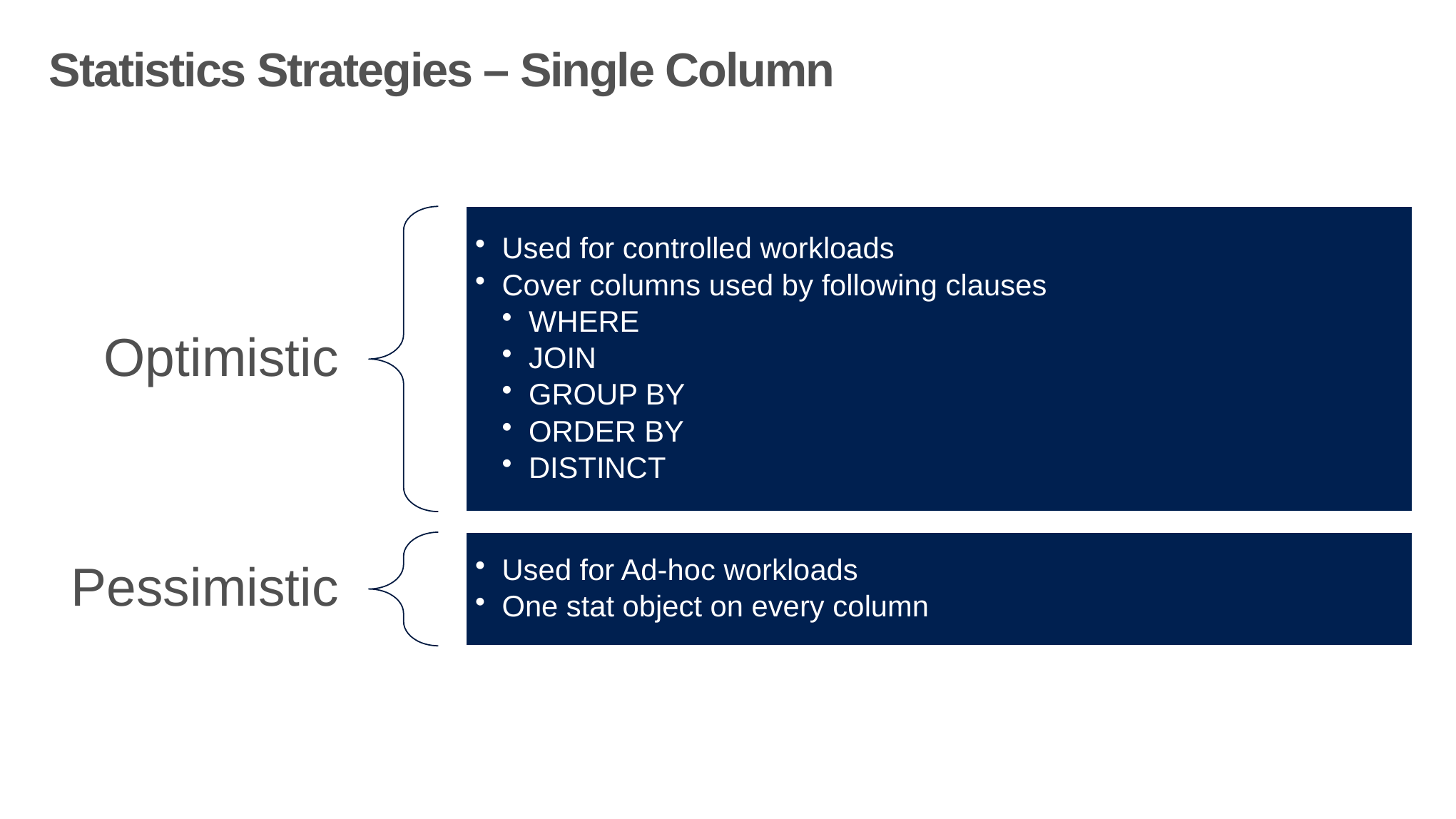

# Statistics Strategies – Single Column
Optimistic
Used for controlled workloads
Cover columns used by following clauses
WHERE
JOIN
GROUP BY
ORDER BY
DISTINCT
Pessimistic
Used for Ad-hoc workloads
One stat object on every column